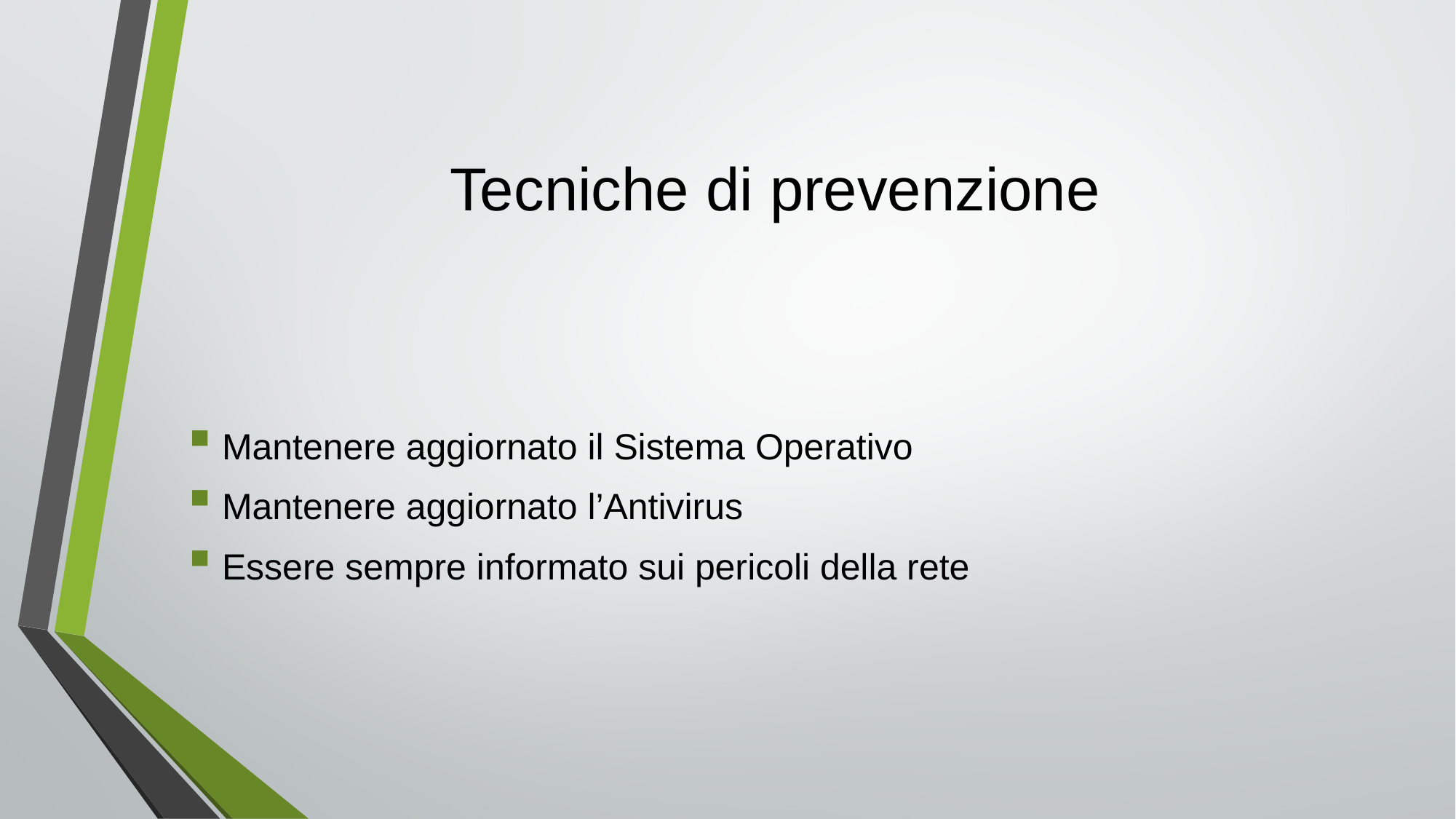

Tecniche di prevenzione
Mantenere aggiornato il Sistema Operativo
Mantenere aggiornato l’Antivirus
Essere sempre informato sui pericoli della rete